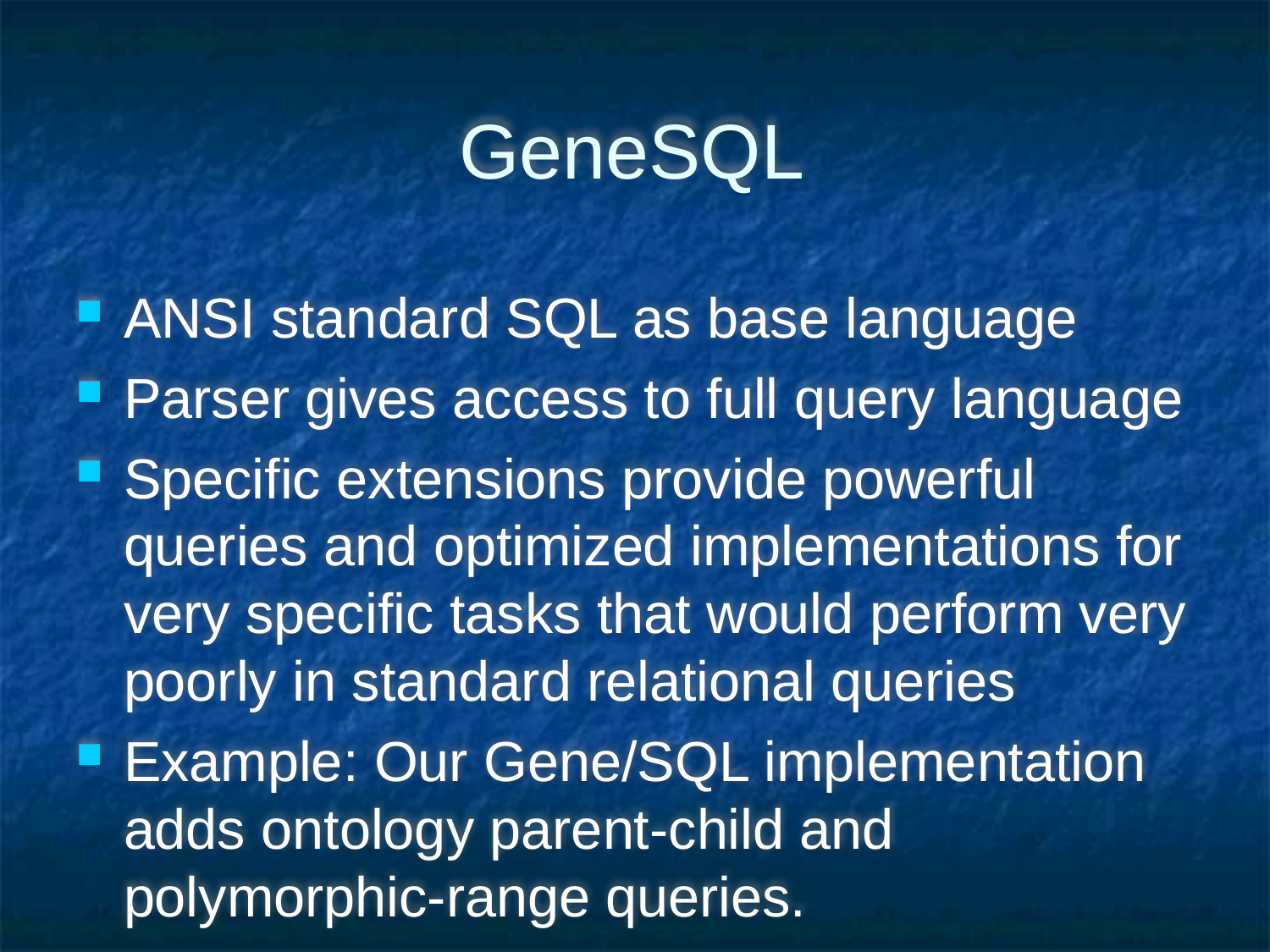

# GeneSQL
ANSI standard SQL as base language
Parser gives access to full query language
Specific extensions provide powerful queries and optimized implementations for very specific tasks that would perform very poorly in standard relational queries
Example: Our Gene/SQL implementation adds ontology parent-child and polymorphic-range queries.